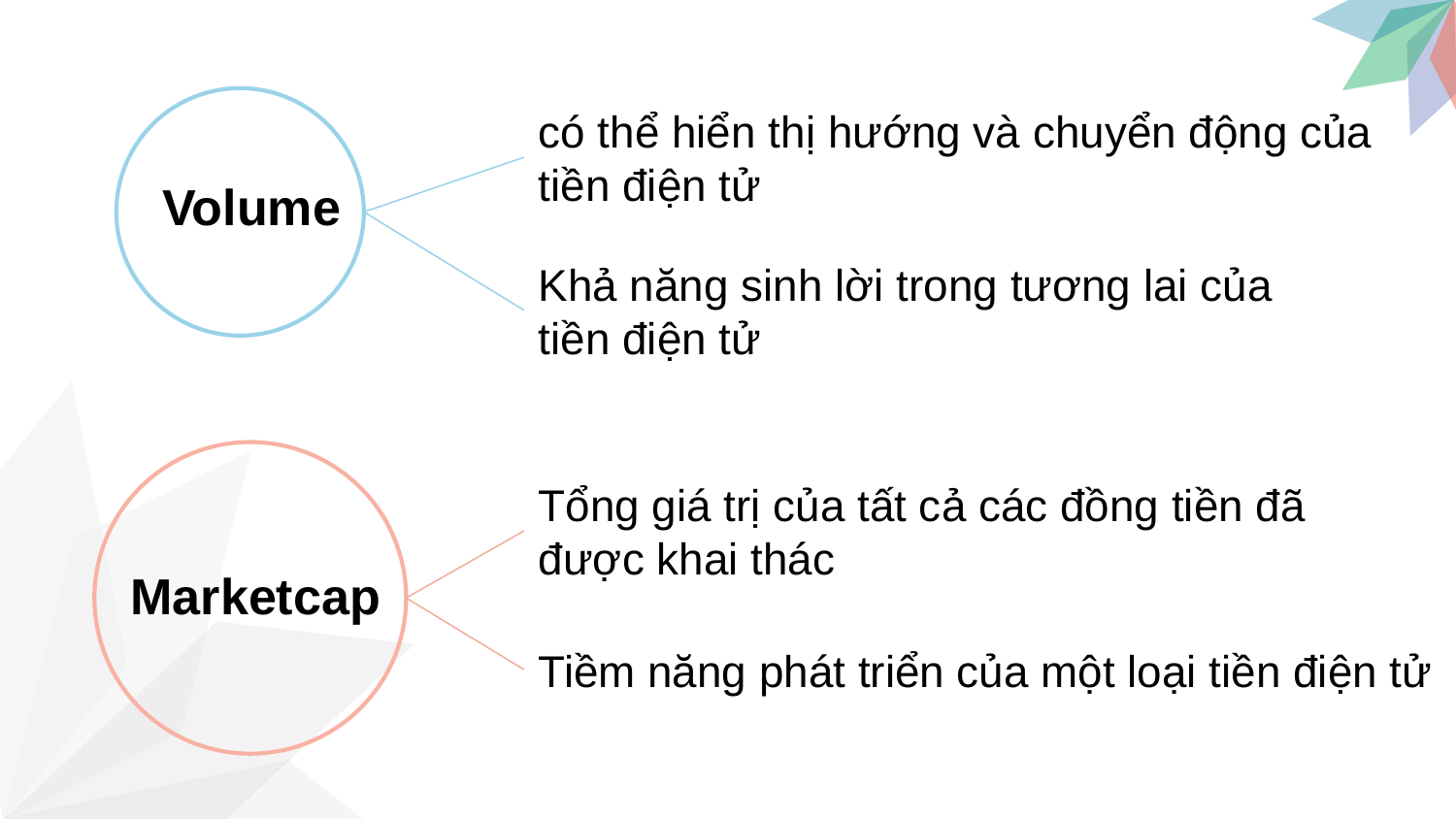

Volume
có thể hiển thị hướng và chuyển động của tiền điện tử
Khả năng sinh lời trong tương lai của tiền điện tử

Marketcap
Tổng giá trị của tất cả các đồng tiền đã được khai thác
Tiềm năng phát triển của một loại tiền điện tử